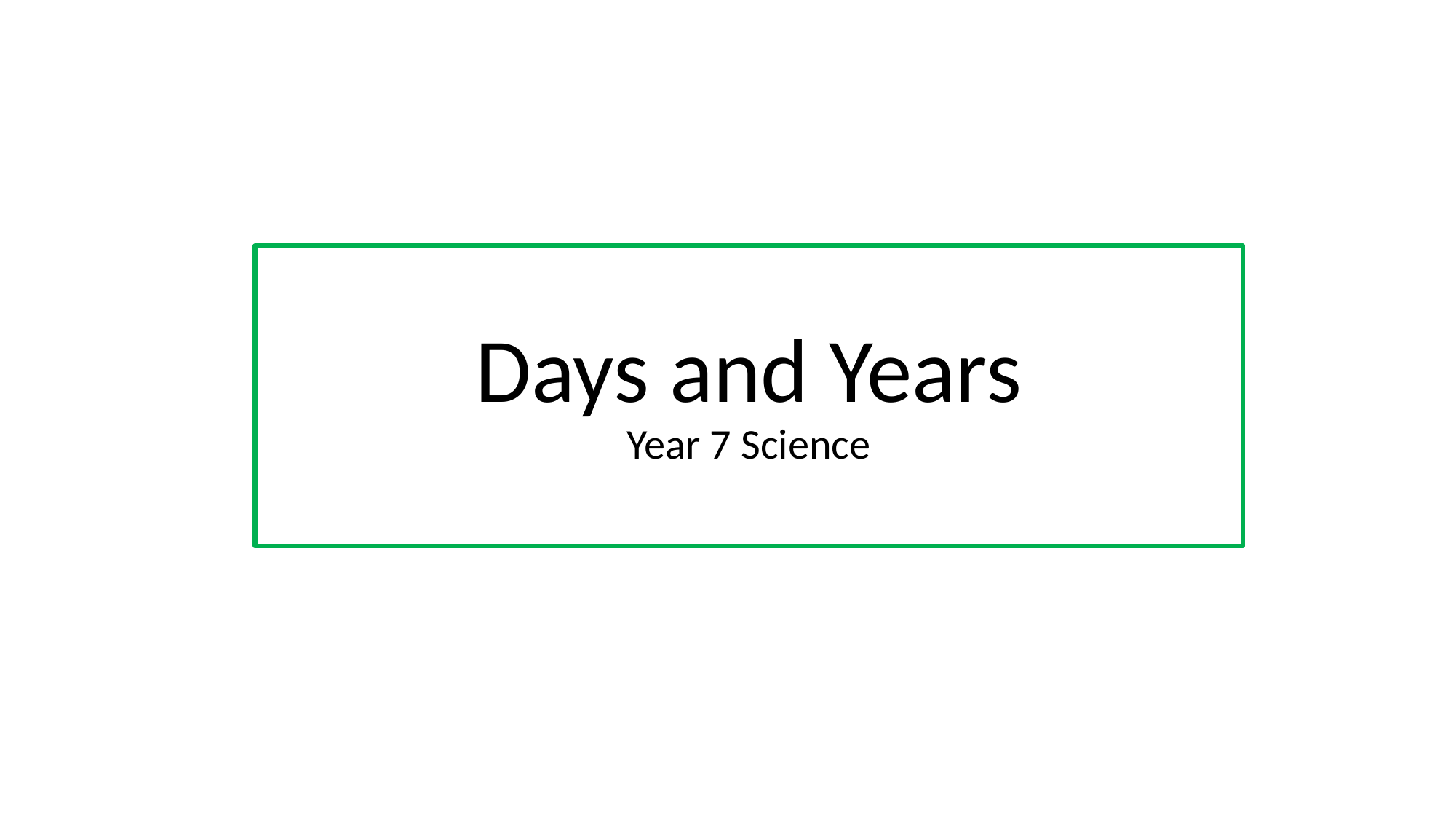

# Days and Years Year 7 Science